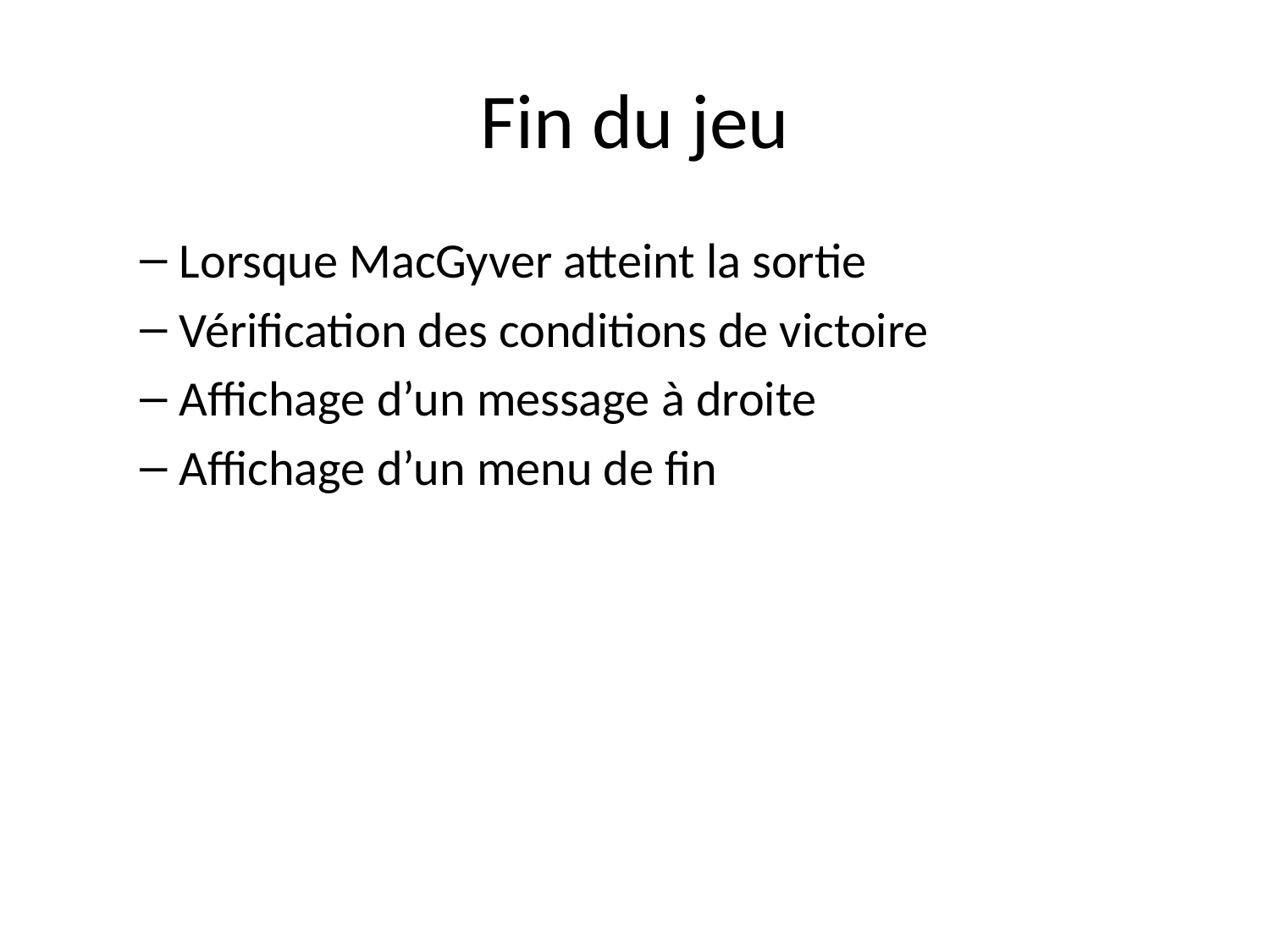

# Fin du jeu
Lorsque MacGyver atteint la sortie
Vérification des conditions de victoire
Affichage d’un message à droite
Affichage d’un menu de fin